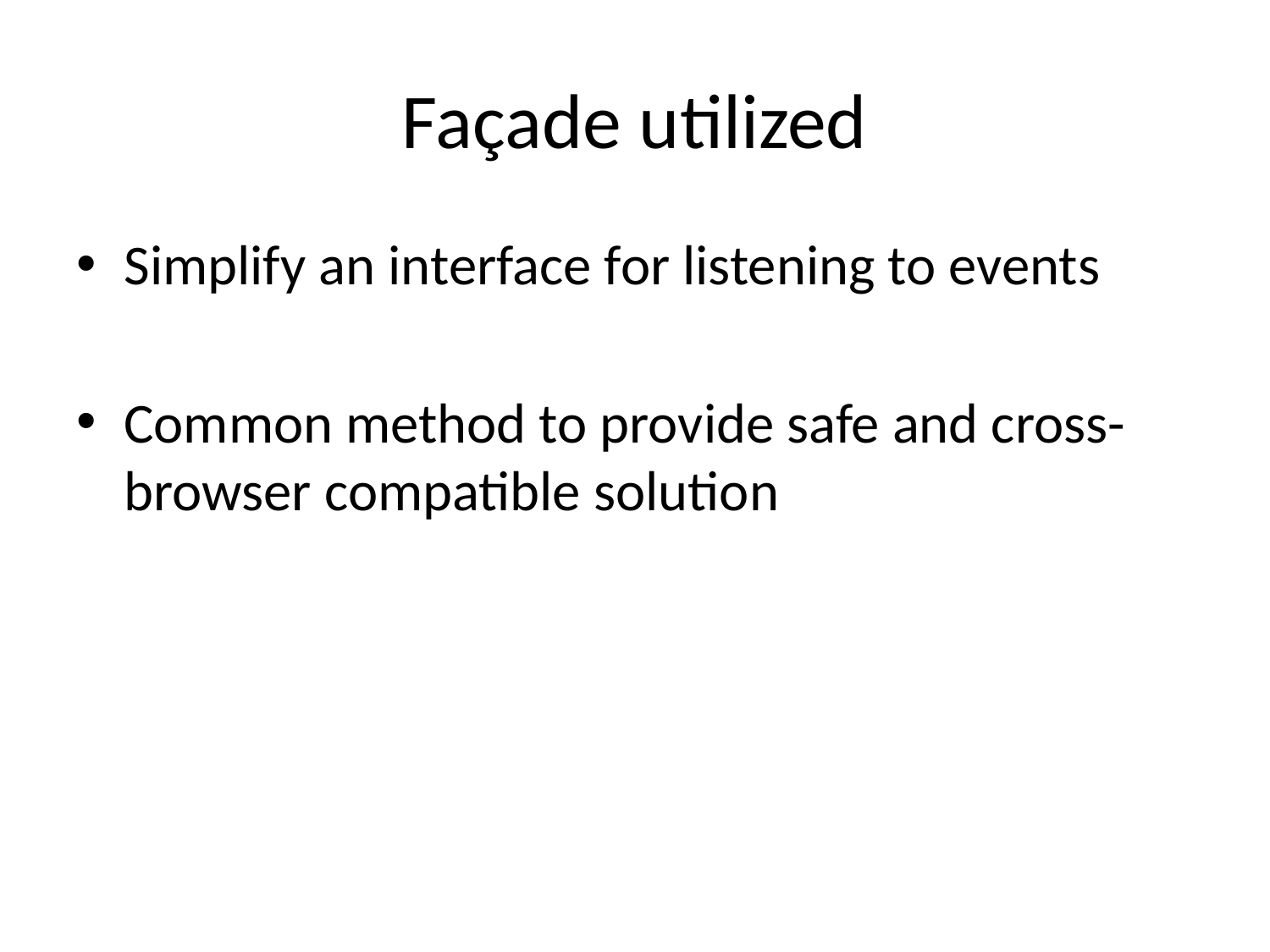

# Façade utilized
Simplify an interface for listening to events

Common method to provide safe and cross-browser compatible solution